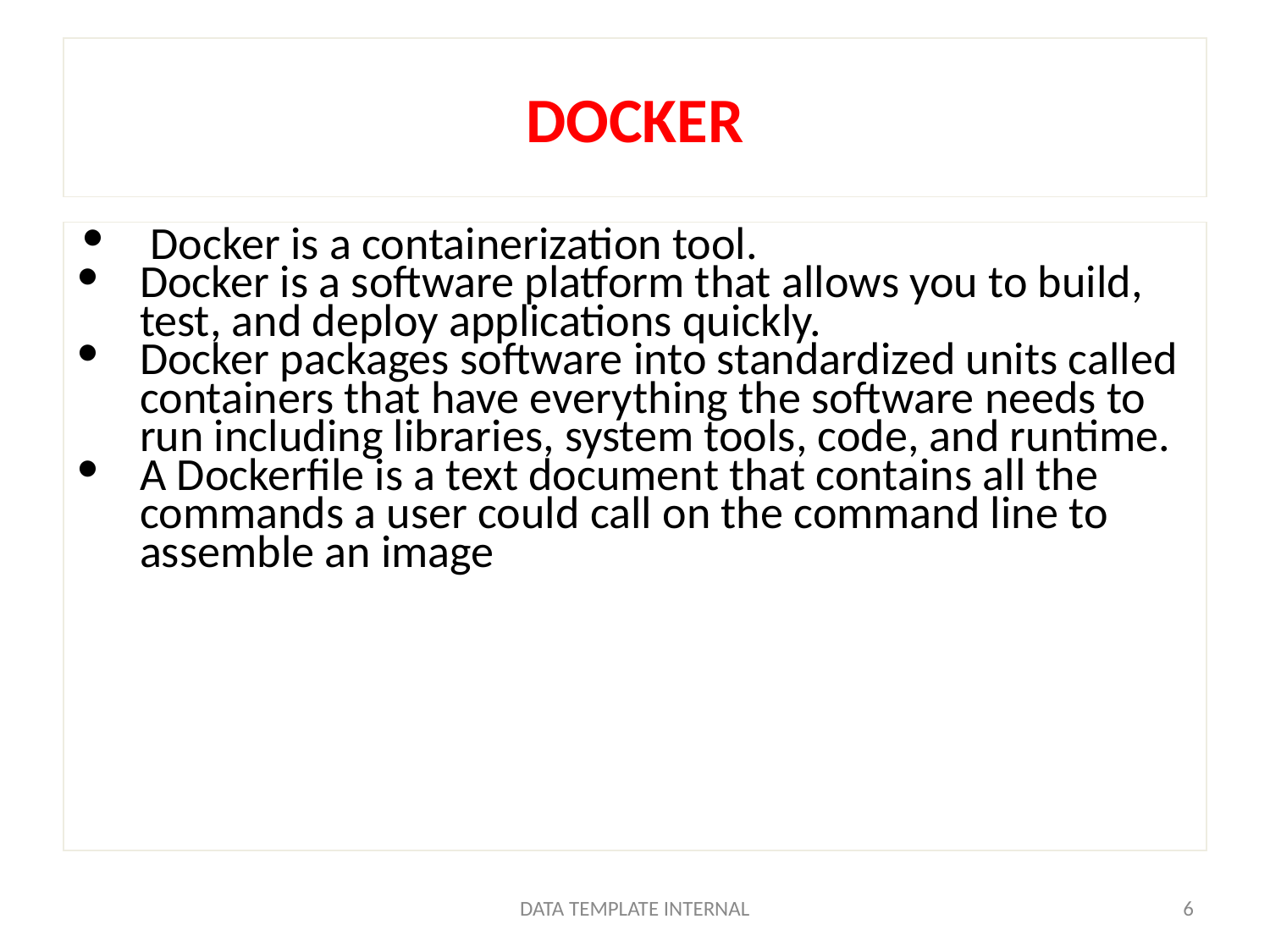

# DOCKER
 Docker is a containerization tool.
Docker is a software platform that allows you to build, test, and deploy applications quickly.
Docker packages software into standardized units called containers that have everything the software needs to run including libraries, system tools, code, and runtime.
A Dockerfile is a text document that contains all the commands a user could call on the command line to assemble an image
DATA TEMPLATE INTERNAL
6